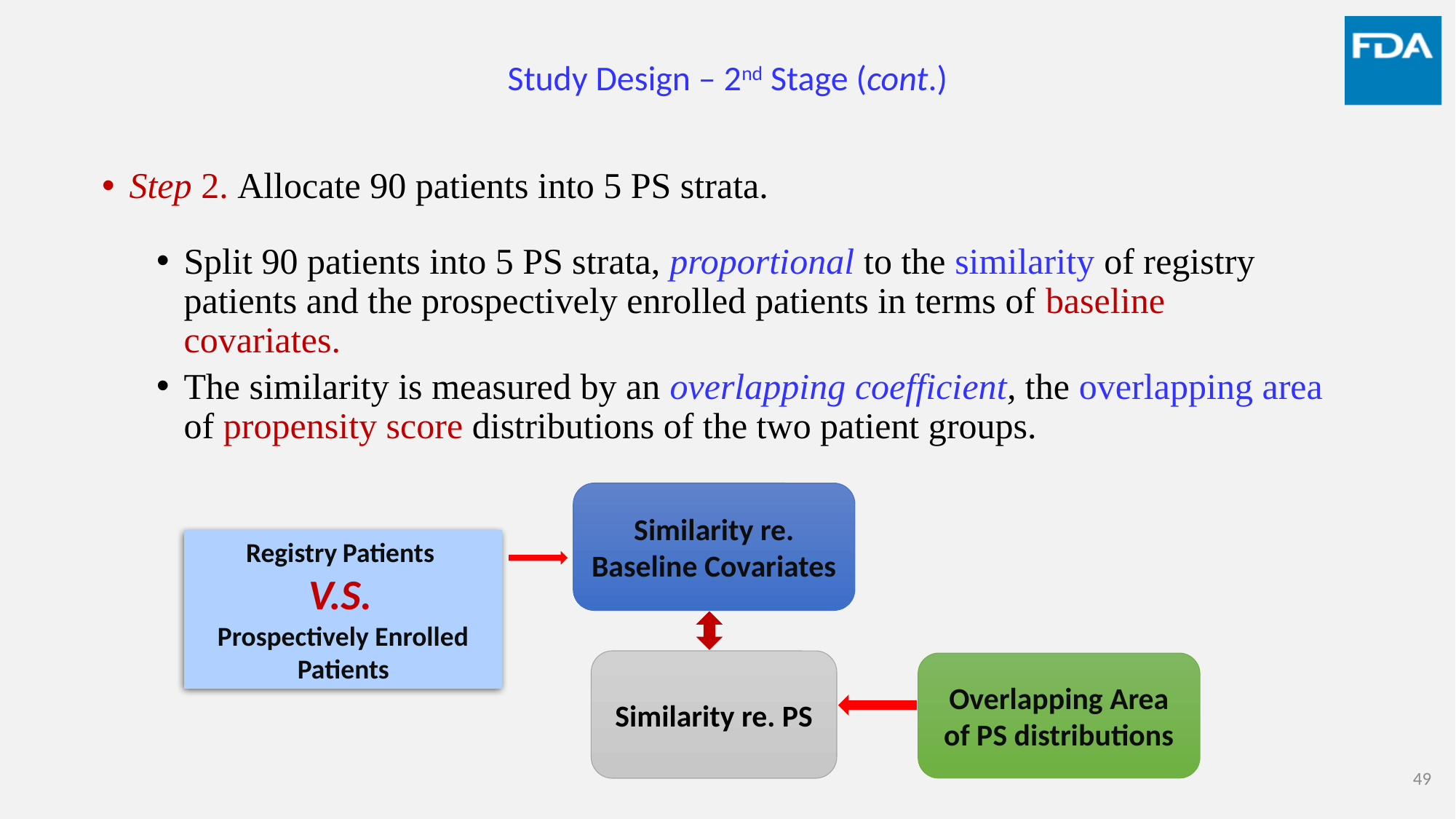

# Study Design – 2nd Stage (cont.)

Step 2. Allocate 90 patients into 5 PS strata.

Split 90 patients into 5 PS strata, proportional to the similarity of registry patients and the prospectively enrolled patients in terms of baseline covariates.
The similarity is measured by an overlapping coefficient, the overlapping area of propensity score distributions of the two patient groups.

Similarity re. Baseline Covariates
Registry Patients
V.S.
Prospectively Enrolled Patients

Similarity re. PS
Overlapping Area of PS distributions

49